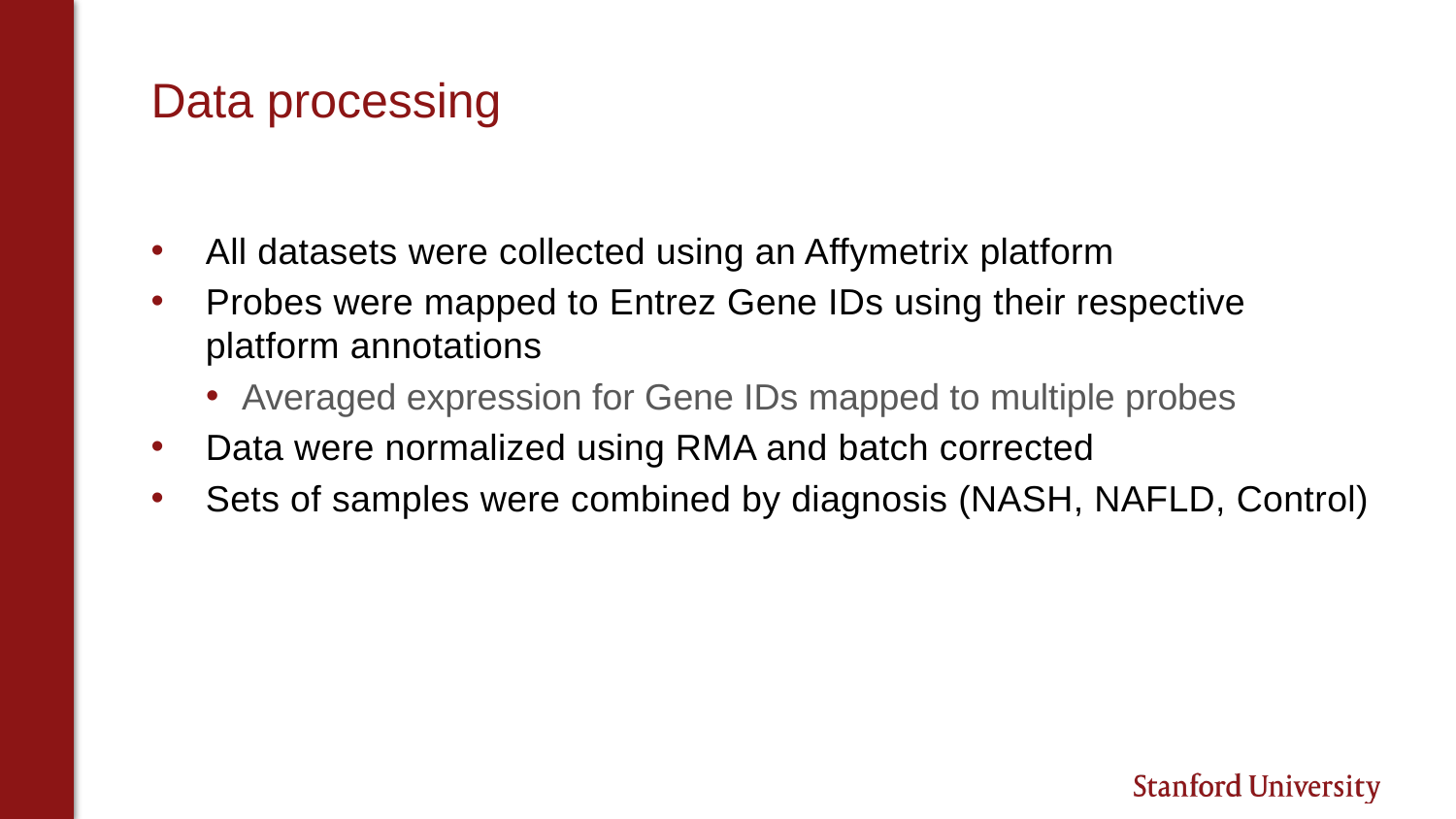

# Data processing
All datasets were collected using an Affymetrix platform
Probes were mapped to Entrez Gene IDs using their respective platform annotations
Averaged expression for Gene IDs mapped to multiple probes
Data were normalized using RMA and batch corrected
Sets of samples were combined by diagnosis (NASH, NAFLD, Control)